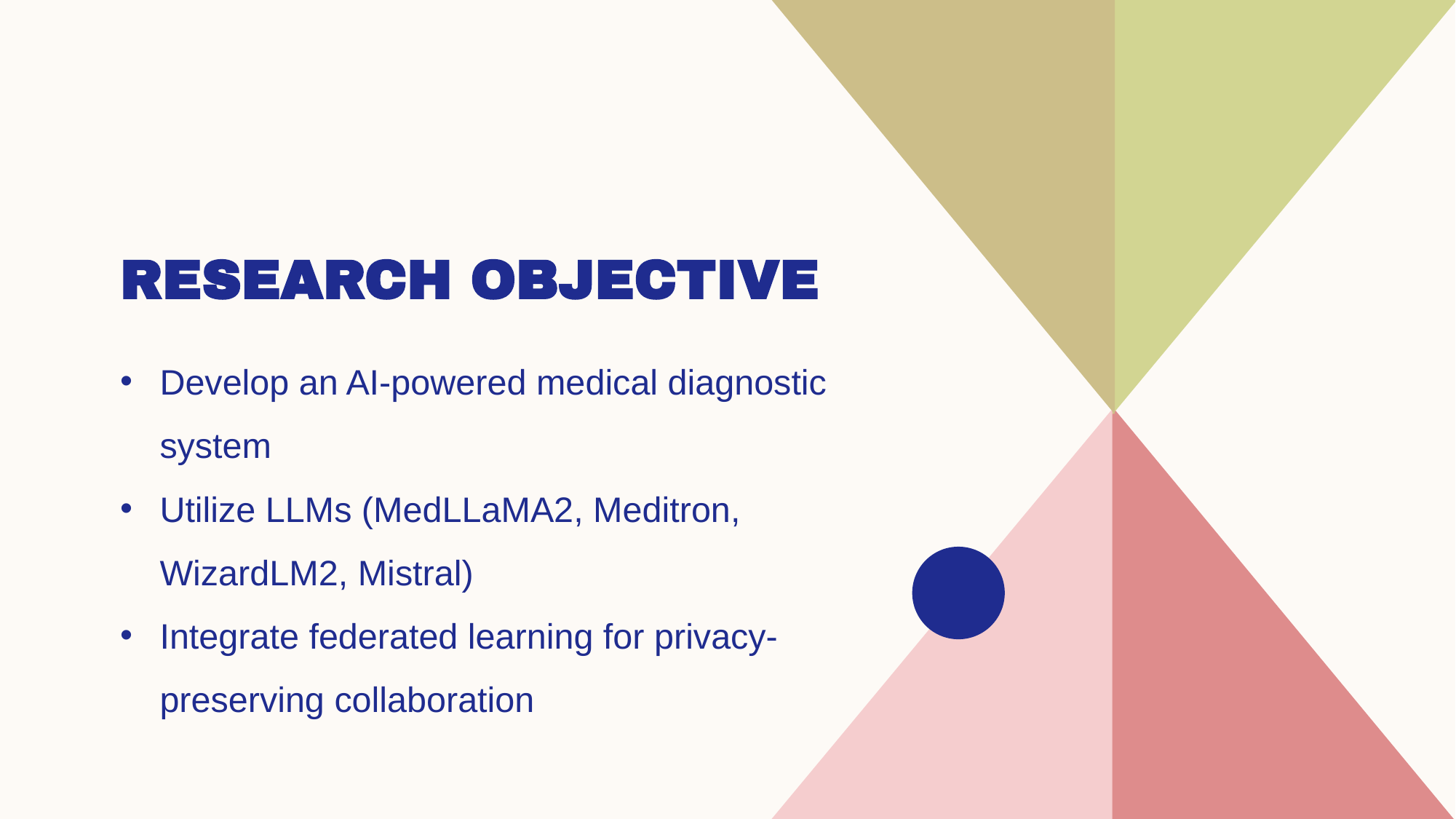

# Research Objective
Develop an AI-powered medical diagnostic system
Utilize LLMs (MedLLaMA2, Meditron, WizardLM2, Mistral)
Integrate federated learning for privacy-preserving collaboration